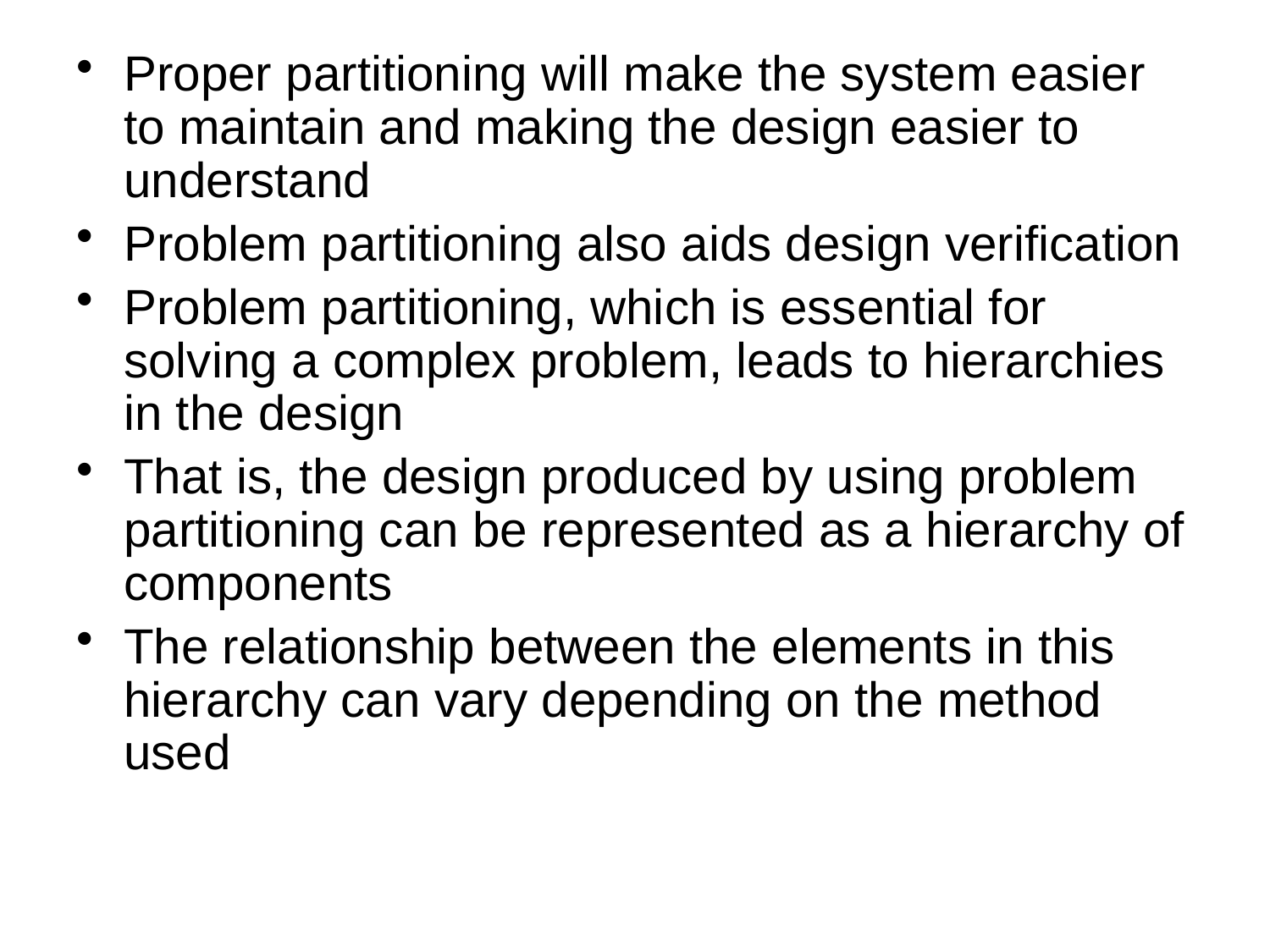

Proper partitioning will make the system easier to maintain and making the design easier to understand
Problem partitioning also aids design verification
Problem partitioning, which is essential for solving a complex problem, leads to hierarchies in the design
That is, the design produced by using problem partitioning can be represented as a hierarchy of components
The relationship between the elements in this hierarchy can vary depending on the method used